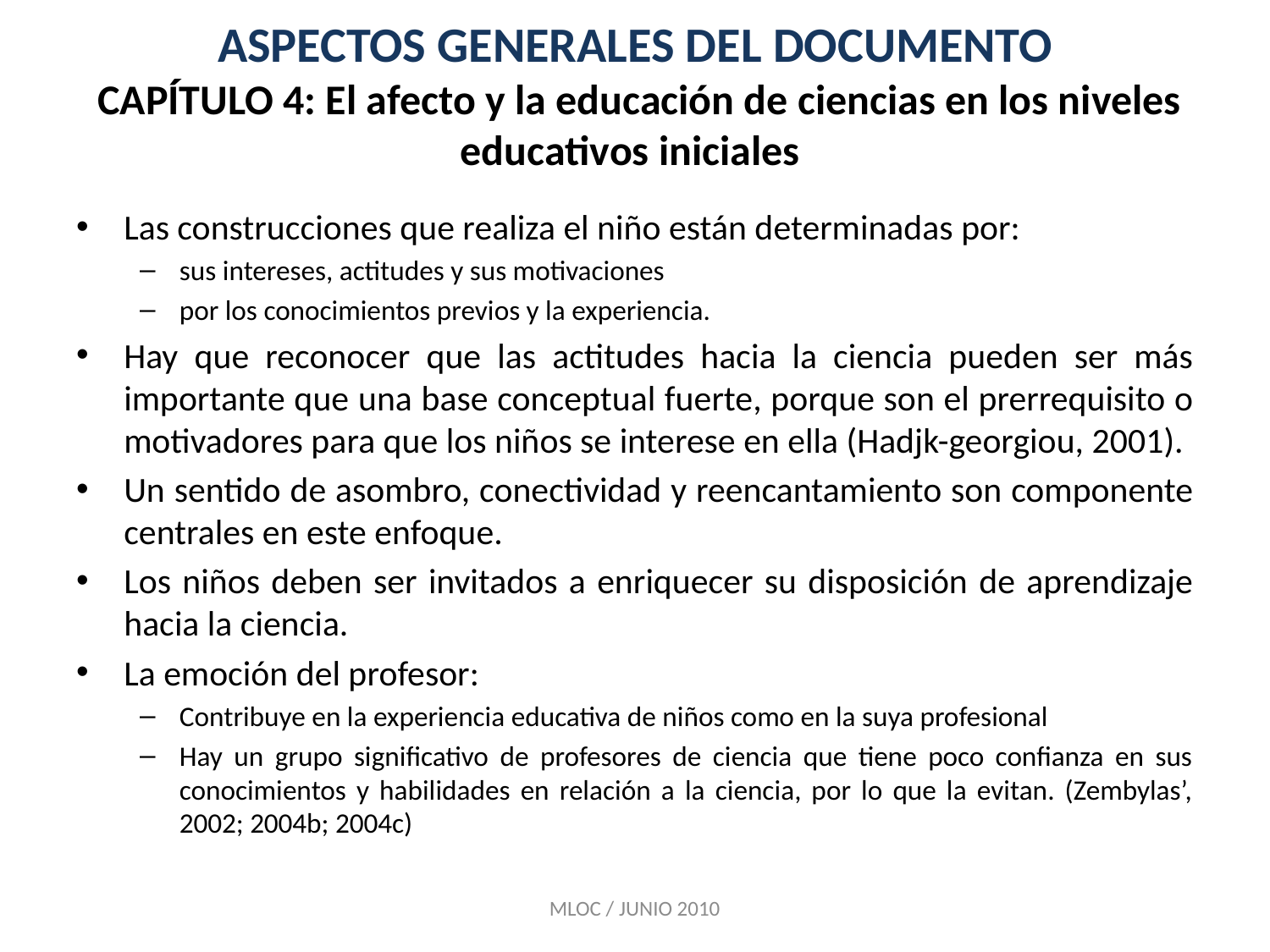

# ASPECTOS GENERALES DEL DOCUMENTO CAPÍTULO 4: El afecto y la educación de ciencias en los niveles educativos iniciales
Las construcciones que realiza el niño están determinadas por:
sus intereses, actitudes y sus motivaciones
por los conocimientos previos y la experiencia.
Hay que reconocer que las actitudes hacia la ciencia pueden ser más importante que una base conceptual fuerte, porque son el prerrequisito o motivadores para que los niños se interese en ella (Hadjk-georgiou, 2001).
Un sentido de asombro, conectividad y reencantamiento son componente centrales en este enfoque.
Los niños deben ser invitados a enriquecer su disposición de aprendizaje hacia la ciencia.
La emoción del profesor:
Contribuye en la experiencia educativa de niños como en la suya profesional
Hay un grupo significativo de profesores de ciencia que tiene poco confianza en sus conocimientos y habilidades en relación a la ciencia, por lo que la evitan. (Zembylas’, 2002; 2004b; 2004c)
MLOC / JUNIO 2010